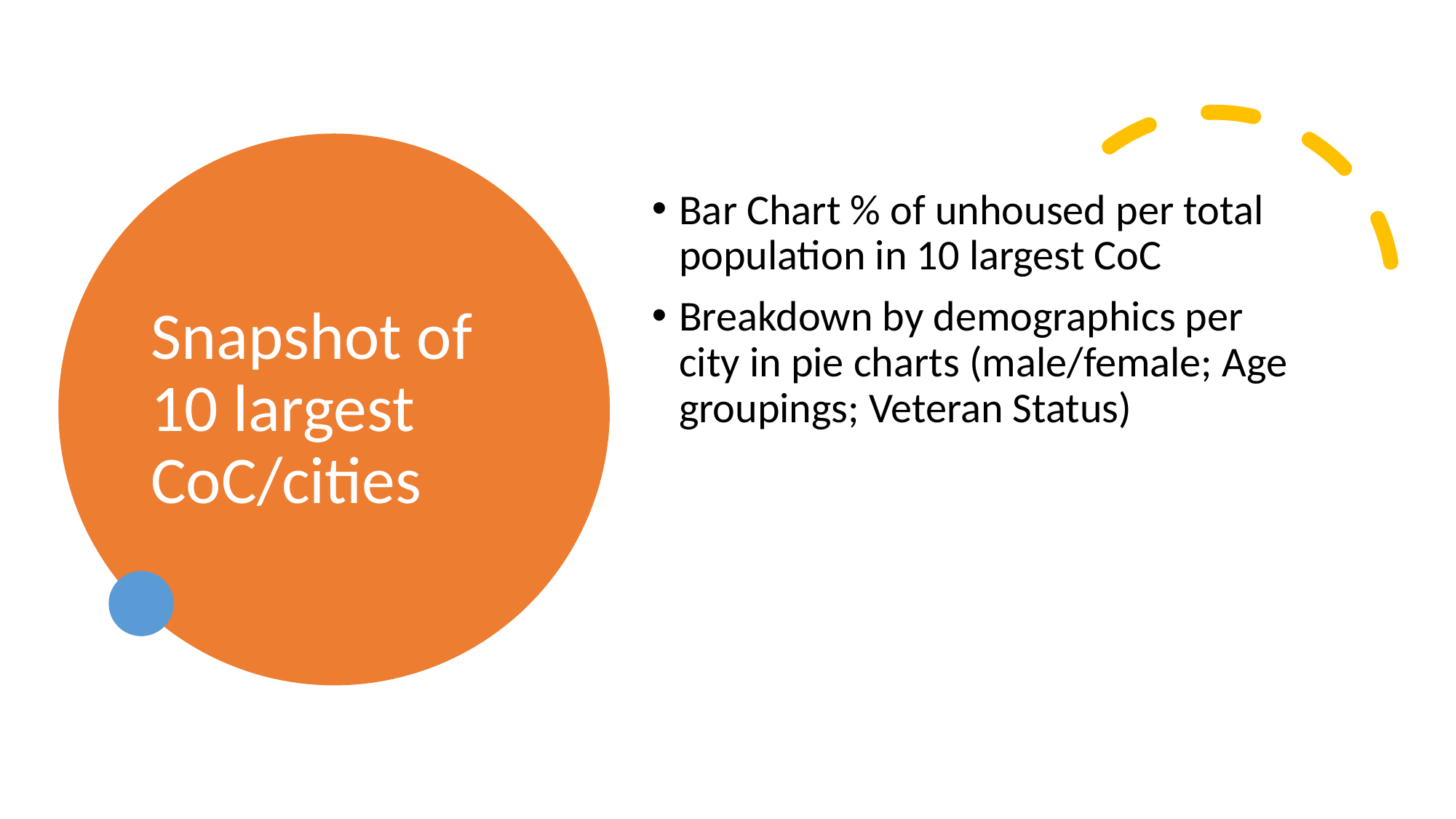

# Snapshot of 10 largest CoC/cities
Bar Chart % of unhoused per total population in 10 largest CoC
Breakdown by demographics per city in pie charts (male/female; Age groupings; Veteran Status)